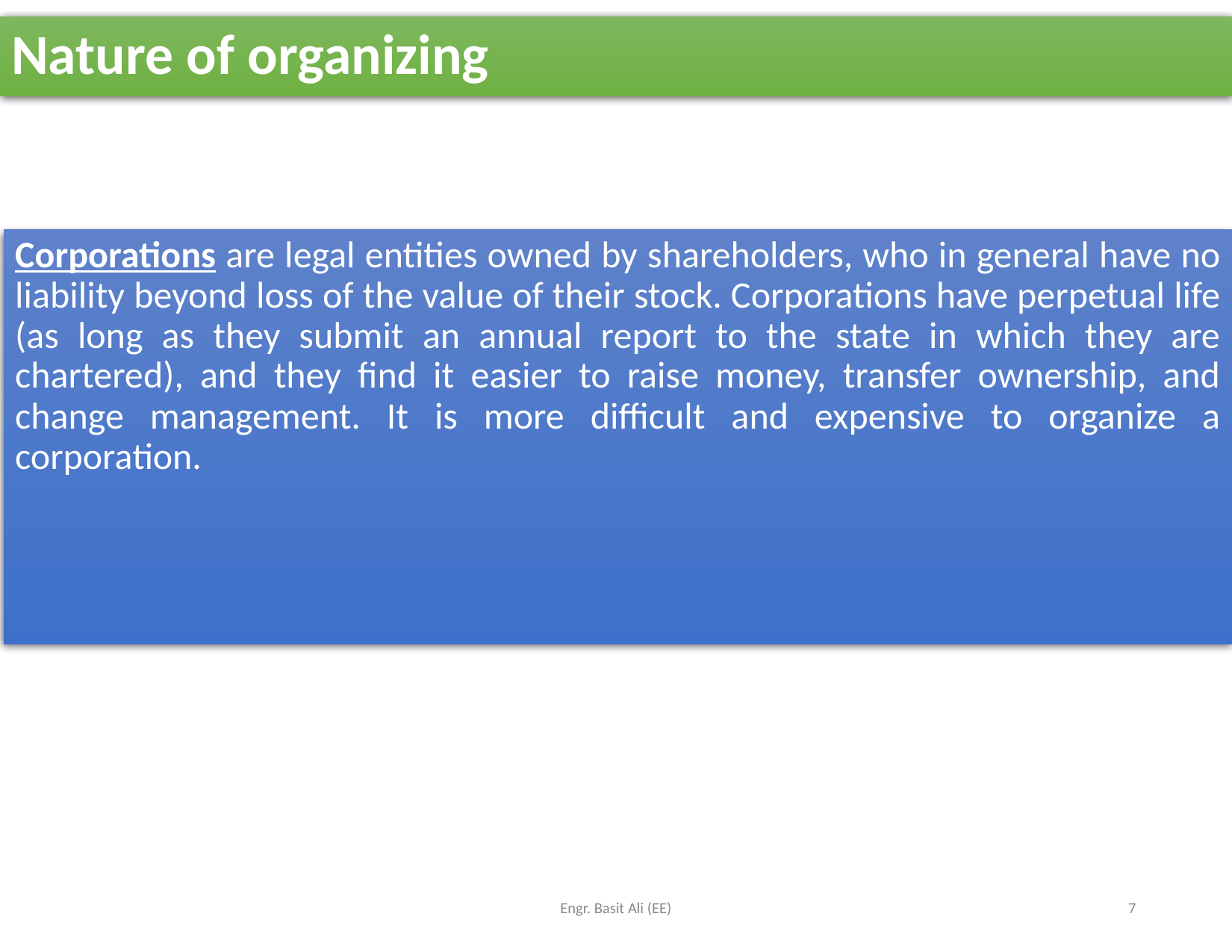

# Nature of organizing
Corporations are legal entities owned by shareholders, who in general have no liability beyond loss of the value of their stock. Corporations have perpetual life (as long as they submit an annual report to the state in which they are chartered), and they find it easier to raise money, transfer ownership, and change management. It is more difficult and expensive to organize a corporation.
Engr. Basit Ali (EE)
7